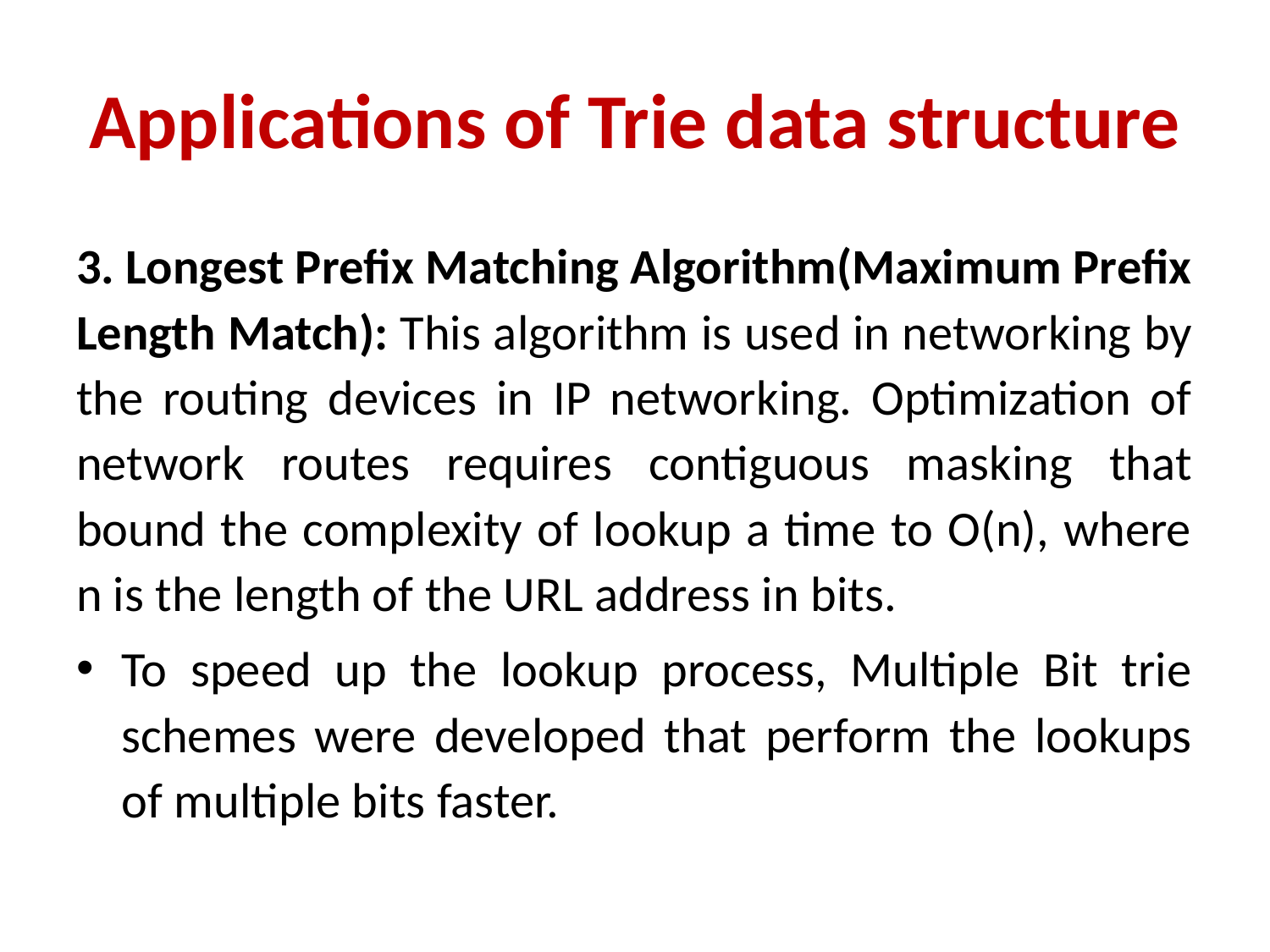

# Applications of Trie data structure
3. Longest Prefix Matching Algorithm(Maximum Prefix Length Match): This algorithm is used in networking by the routing devices in IP networking. Optimization of network routes requires contiguous masking that bound the complexity of lookup a time to O(n), where n is the length of the URL address in bits.
To speed up the lookup process, Multiple Bit trie schemes were developed that perform the lookups of multiple bits faster.